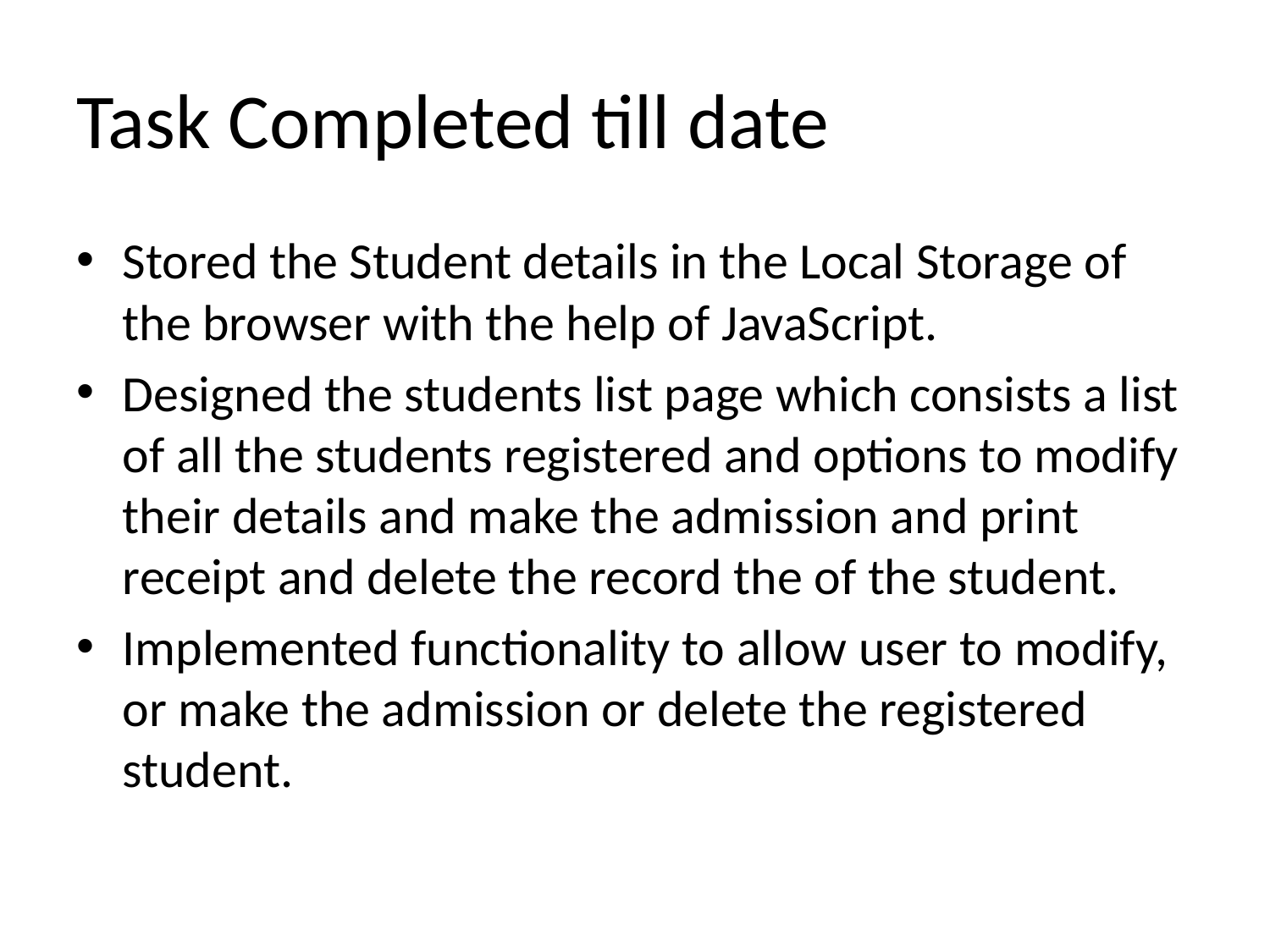

# Task Completed till date
Stored the Student details in the Local Storage of the browser with the help of JavaScript.
Designed the students list page which consists a list of all the students registered and options to modify their details and make the admission and print receipt and delete the record the of the student.
Implemented functionality to allow user to modify, or make the admission or delete the registered student.